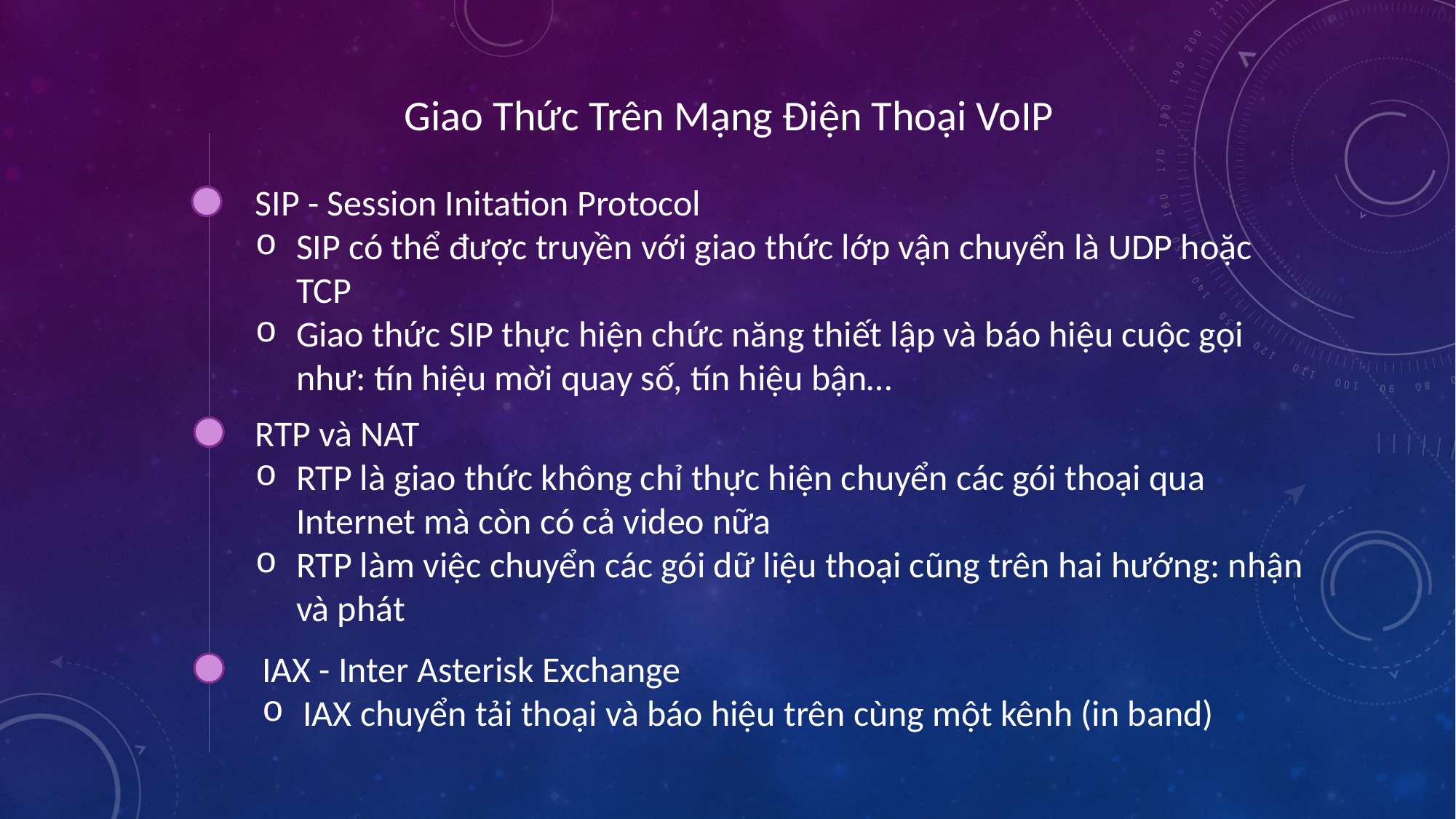

Giao Thức Trên Mạng Điện Thoại VoIP
SIP - Session Initation Protocol
SIP có thể được truyền với giao thức lớp vận chuyển là UDP hoặc TCP
Giao thức SIP thực hiện chức năng thiết lập và báo hiệu cuộc gọi như: tín hiệu mời quay số, tín hiệu bận…

RTP và NAT
RTP là giao thức không chỉ thực hiện chuyển các gói thoại qua Internet mà còn có cả video nữa
RTP làm việc chuyển các gói dữ liệu thoại cũng trên hai hướng: nhận và phát

IAX - Inter Asterisk Exchange
IAX chuyển tải thoại và báo hiệu trên cùng một kênh (in band)